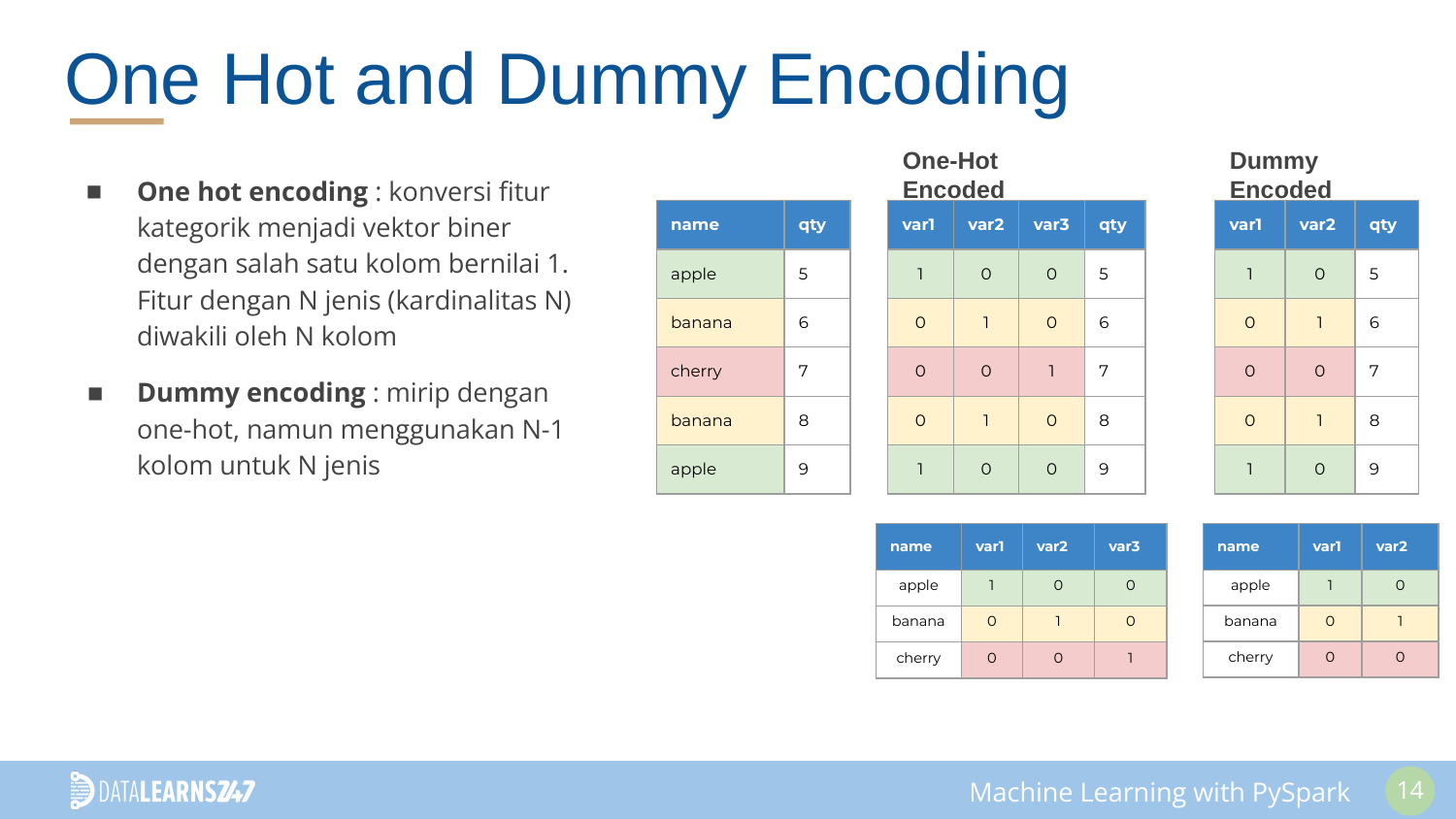

# One Hot and Dummy Encoding
One-Hot Encoded
Dummy Encoded
One hot encoding : konversi fitur kategorik menjadi vektor biner dengan salah satu kolom bernilai 1. Fitur dengan N jenis (kardinalitas N) diwakili oleh N kolom
Dummy encoding : mirip dengan one-hot, namun menggunakan N-1 kolom untuk N jenis
| name | qty |
| --- | --- |
| apple | 5 |
| banana | 6 |
| cherry | 7 |
| banana | 8 |
| apple | 9 |
| var1 | var2 | var3 | qty |
| --- | --- | --- | --- |
| 1 | 0 | 0 | 5 |
| 0 | 1 | 0 | 6 |
| 0 | 0 | 1 | 7 |
| 0 | 1 | 0 | 8 |
| 1 | 0 | 0 | 9 |
| var1 | var2 | qty |
| --- | --- | --- |
| 1 | 0 | 5 |
| 0 | 1 | 6 |
| 0 | 0 | 7 |
| 0 | 1 | 8 |
| 1 | 0 | 9 |
| name | var1 | var2 | var3 |
| --- | --- | --- | --- |
| apple | 1 | 0 | 0 |
| banana | 0 | 1 | 0 |
| cherry | 0 | 0 | 1 |
| name | var1 | var2 |
| --- | --- | --- |
| apple | 1 | 0 |
| banana | 0 | 1 |
| cherry | 0 | 0 |
14